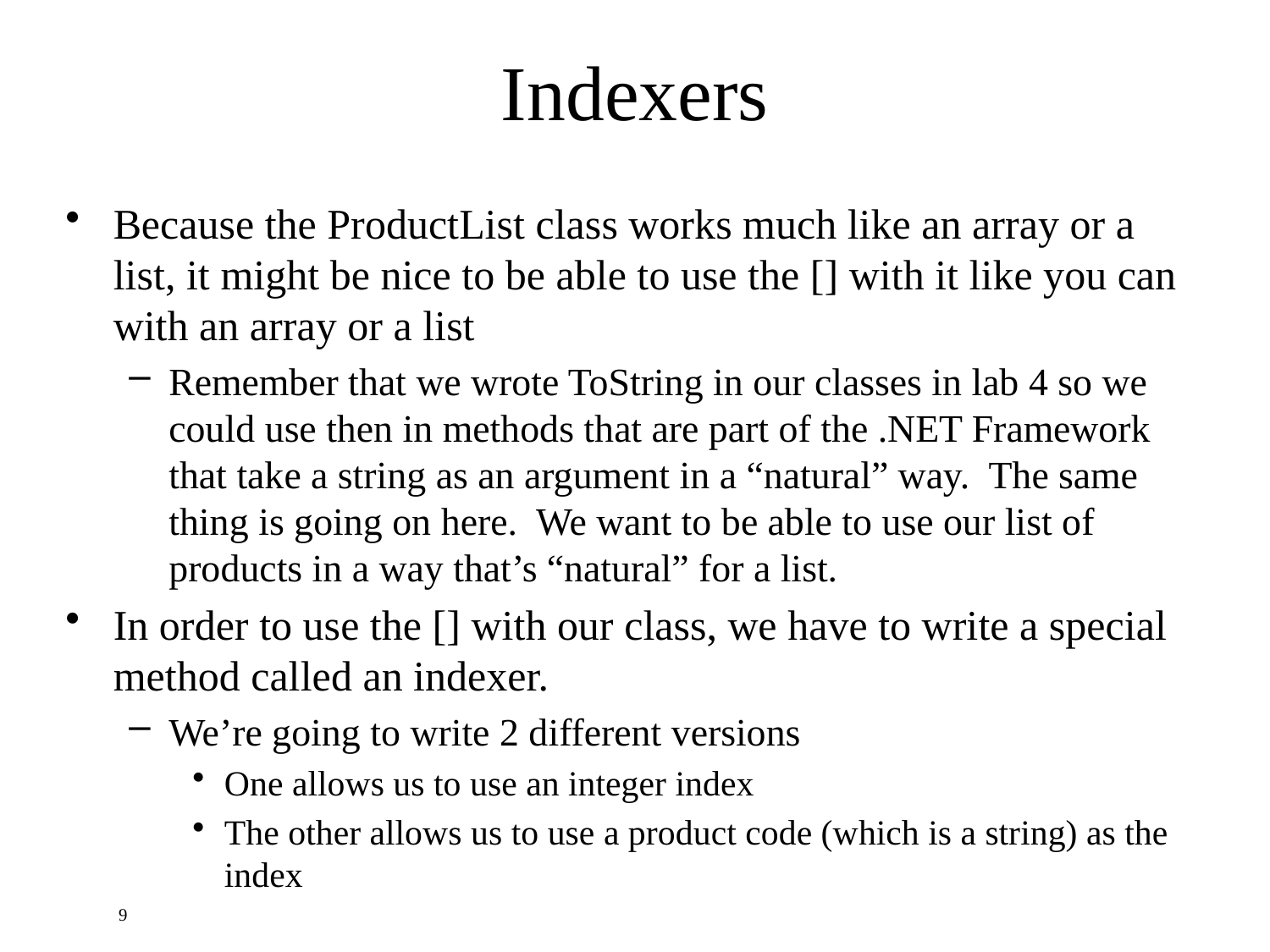

# Indexers
Because the ProductList class works much like an array or a list, it might be nice to be able to use the [] with it like you can with an array or a list
Remember that we wrote ToString in our classes in lab 4 so we could use then in methods that are part of the .NET Framework that take a string as an argument in a “natural” way.  The same thing is going on here.  We want to be able to use our list of products in a way that’s “natural” for a list.
In order to use the [] with our class, we have to write a special method called an indexer.
We’re going to write 2 different versions
One allows us to use an integer index
The other allows us to use a product code (which is a string) as the index

9